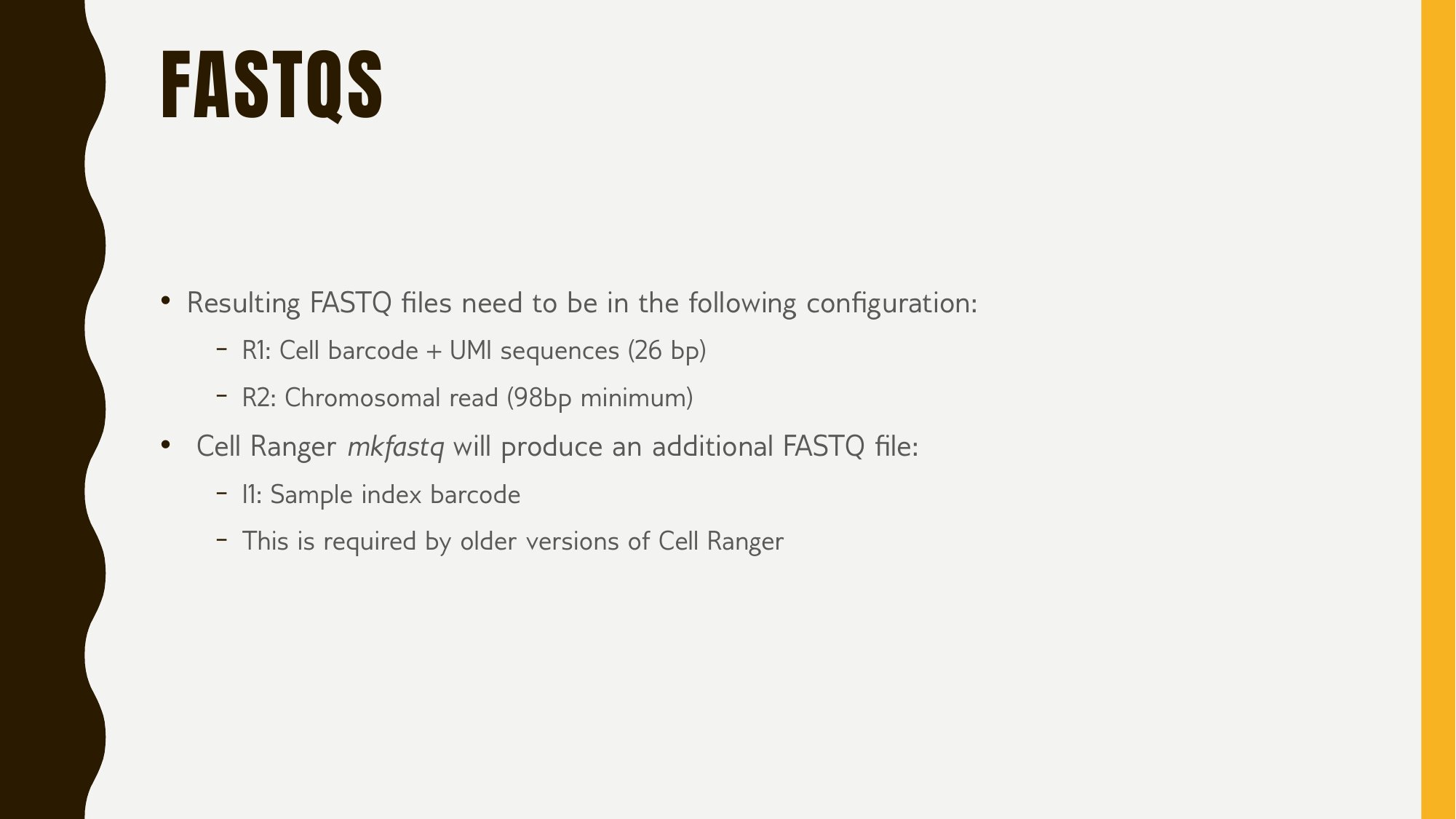

# FASTQS
Resulting FASTQ files need to be in the following configuration:
R1: Cell barcode + UMI sequences (26 bp)
R2: Chromosomal read (98bp minimum)
 Cell Ranger mkfastq will produce an additional FASTQ file:
I1: Sample index barcode
This is required by older versions of Cell Ranger